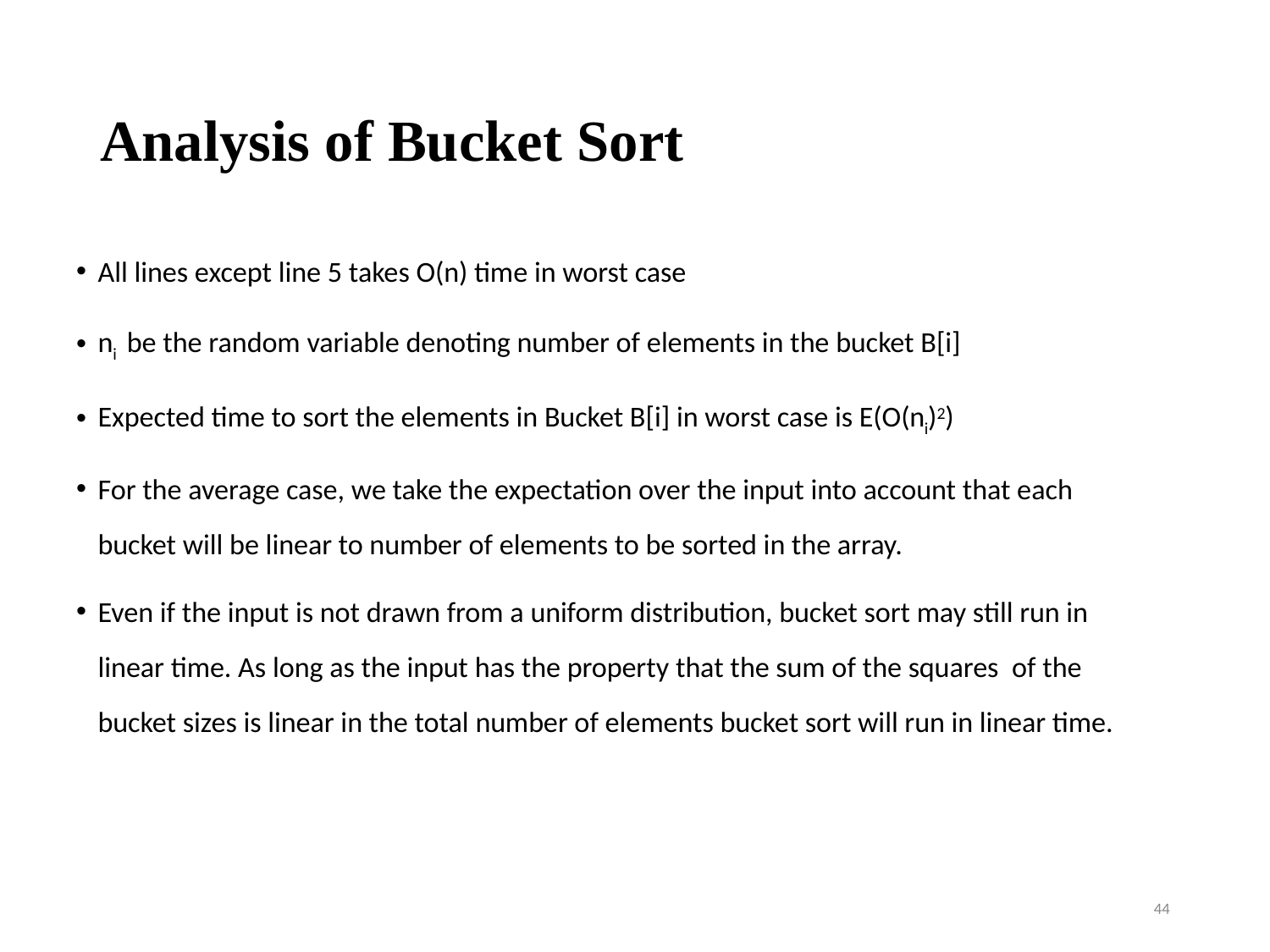

# Analysis of Bucket Sort

All lines except line 5 takes O(n) time in worst case
ni  be the random variable denoting number of elements in the bucket B[i]
Expected time to sort the elements in Bucket B[i] in worst case is E(O(ni)2)
For the average case, we take the expectation over the input into account that each bucket will be linear to number of elements to be sorted in the array.
Even if the input is not drawn from a uniform distribution, bucket sort may still run in linear time. As long as the input has the property that the sum of the squares  of the bucket sizes is linear in the total number of elements bucket sort will run in linear time.
44